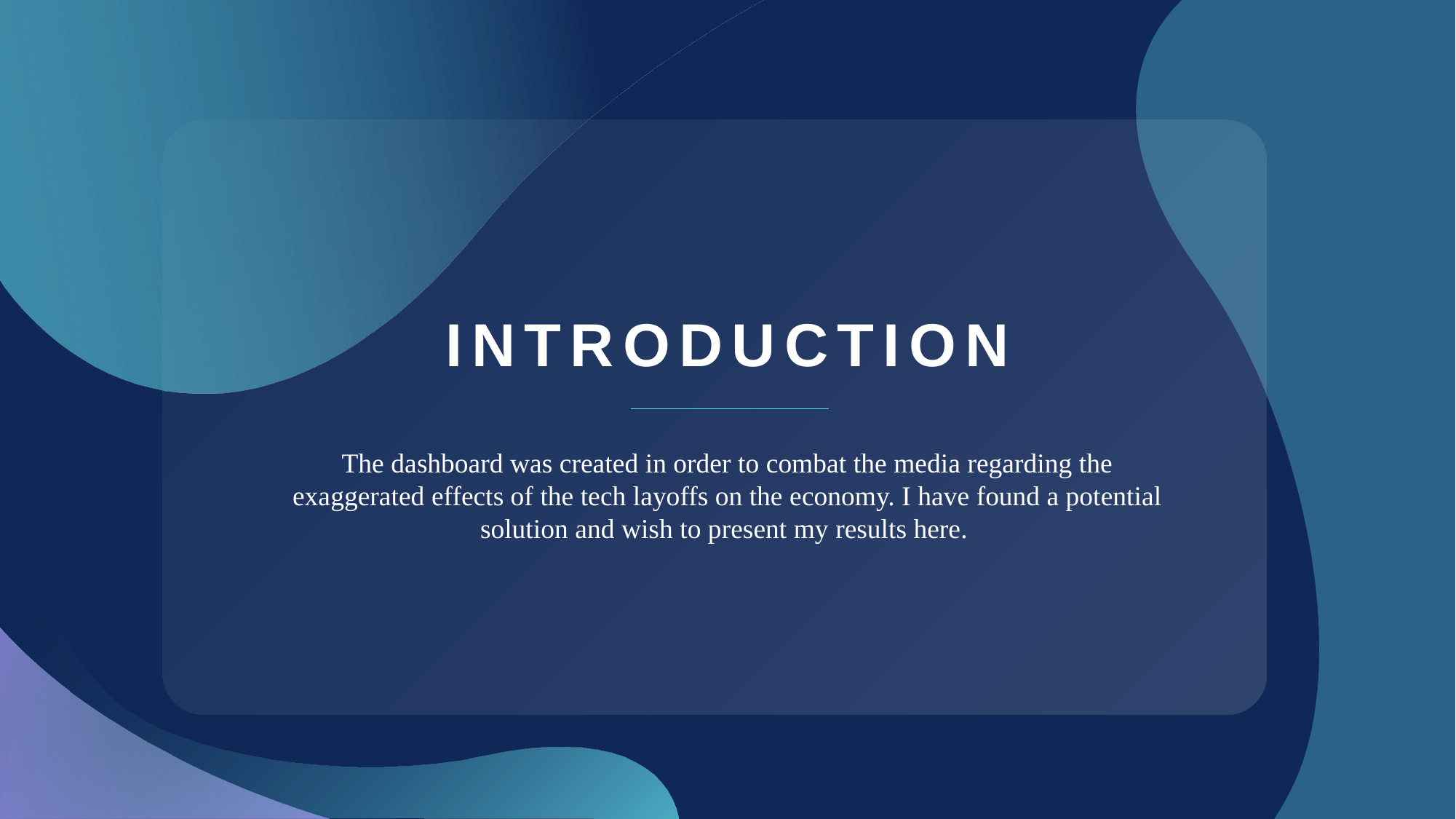

# INTRODUCTION
The dashboard was created in order to combat the media regarding the exaggerated effects of the tech layoffs on the economy. I have found a potential solution and wish to present my results here.